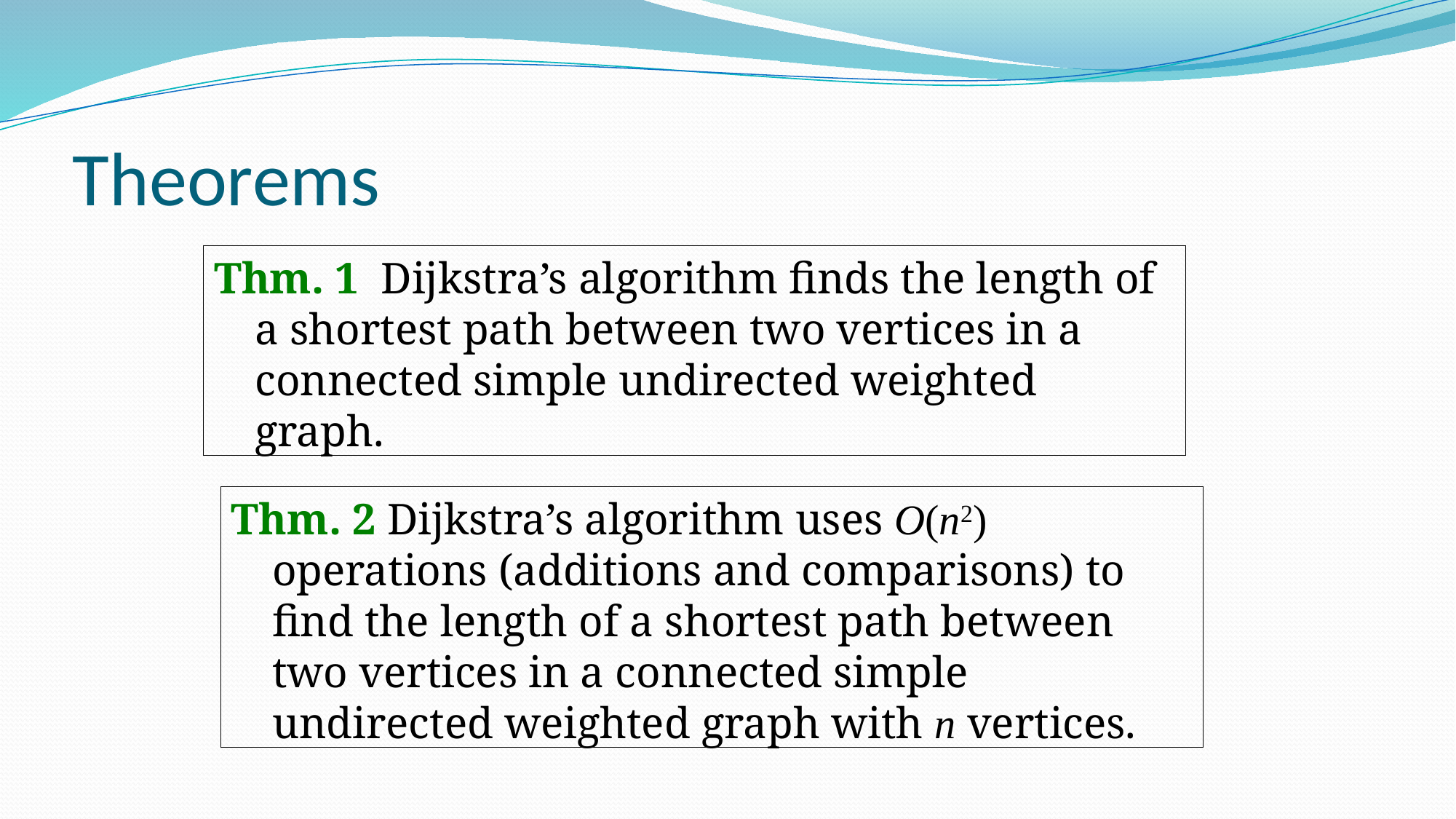

# Theorems
Thm. 1  Dijkstra’s algorithm finds the length of a shortest path between two vertices in a connected simple undirected weighted graph.
Thm. 2 Dijkstra’s algorithm uses O(n2) operations (additions and comparisons) to find the length of a shortest path between two vertices in a connected simple undirected weighted graph with n vertices.